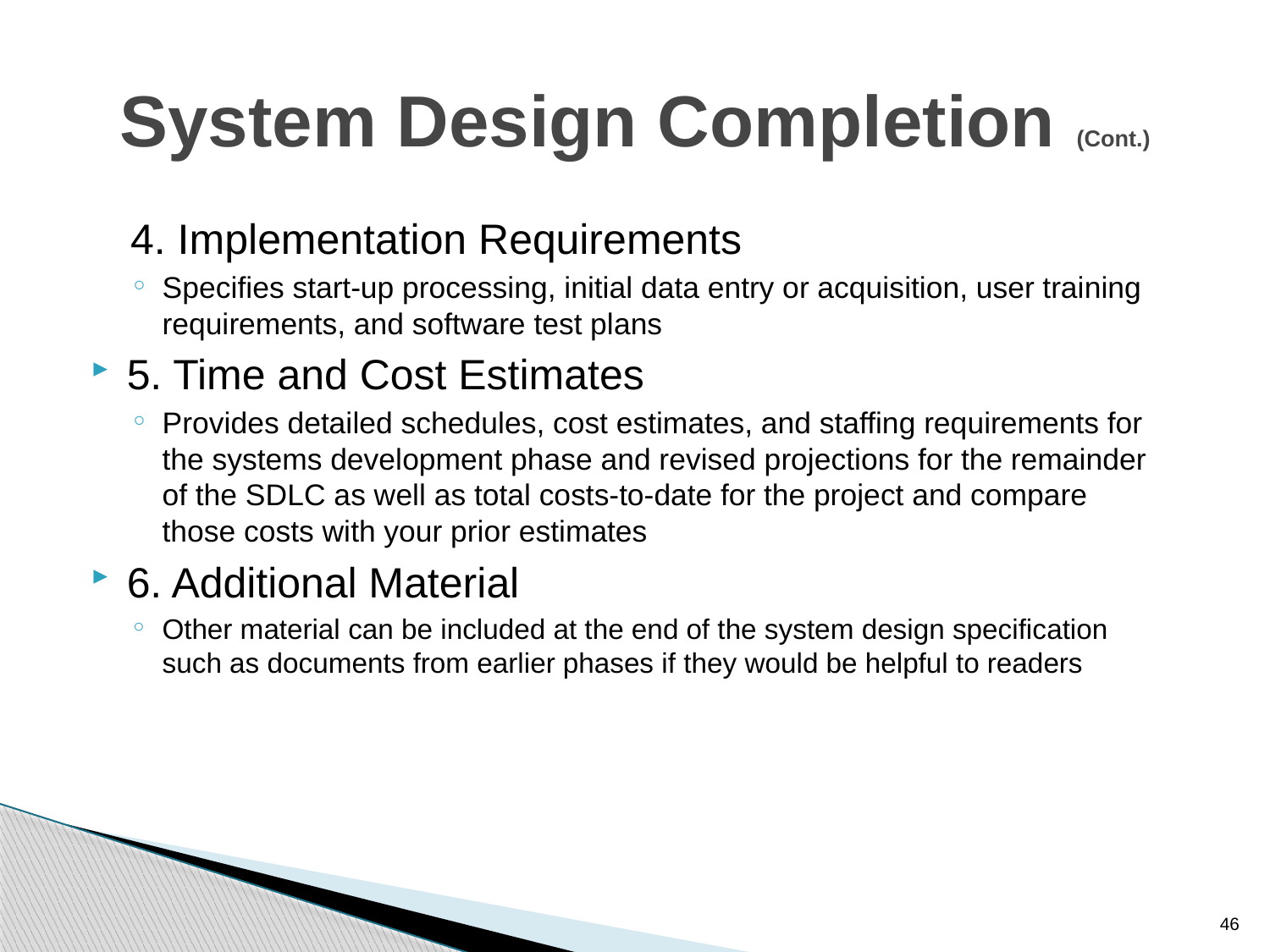

# System Design Completion (Cont.)
4. Implementation Requirements
Specifies start-up processing, initial data entry or acquisition, user training requirements, and software test plans
5. Time and Cost Estimates
Provides detailed schedules, cost estimates, and staffing requirements for the systems development phase and revised projections for the remainder of the SDLC as well as total costs-to-date for the project and compare those costs with your prior estimates
6. Additional Material
Other material can be included at the end of the system design specification such as documents from earlier phases if they would be helpful to readers
46